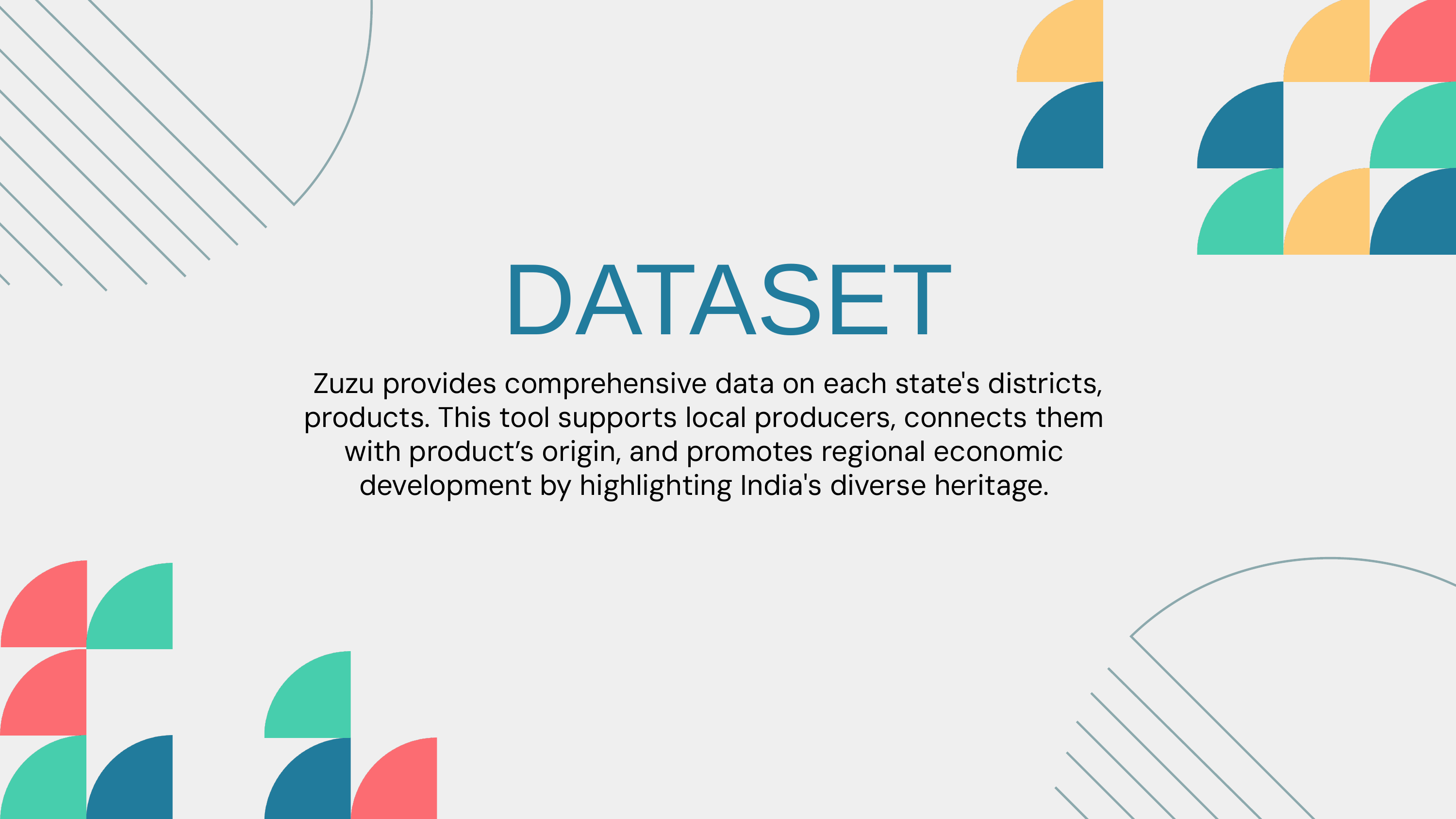

DATASET
 Zuzu provides comprehensive data on each state's districts, products. This tool supports local producers, connects them with product’s origin, and promotes regional economic development by highlighting India's diverse heritage.